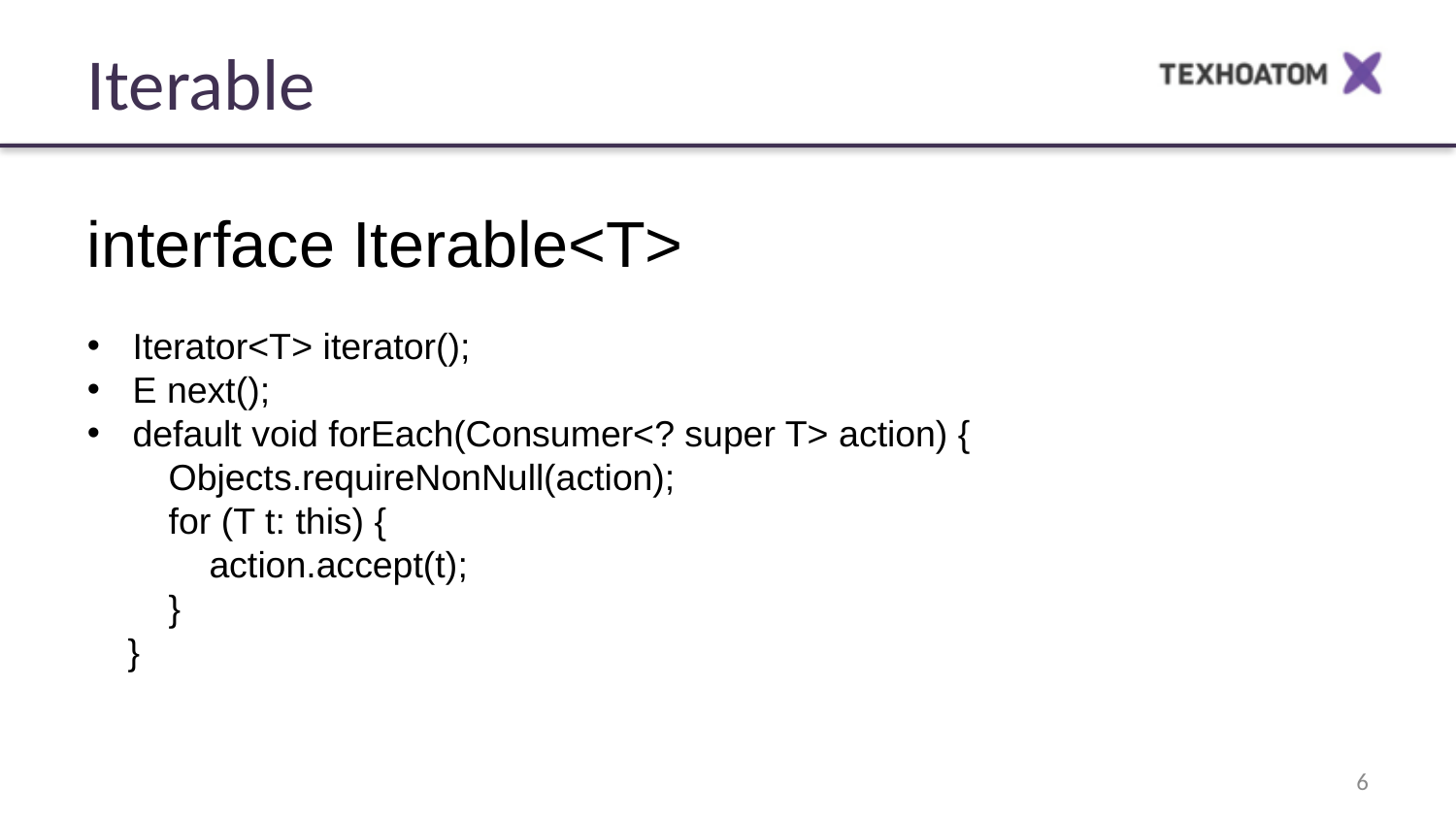

Iterable
interface Iterable<T>

Iterator<T> iterator();
E next();
default void forEach(Consumer<? super T> action) {
        Objects.requireNonNull(action);
        for (T t: this) {
            action.accept(t);
        }
    }

6